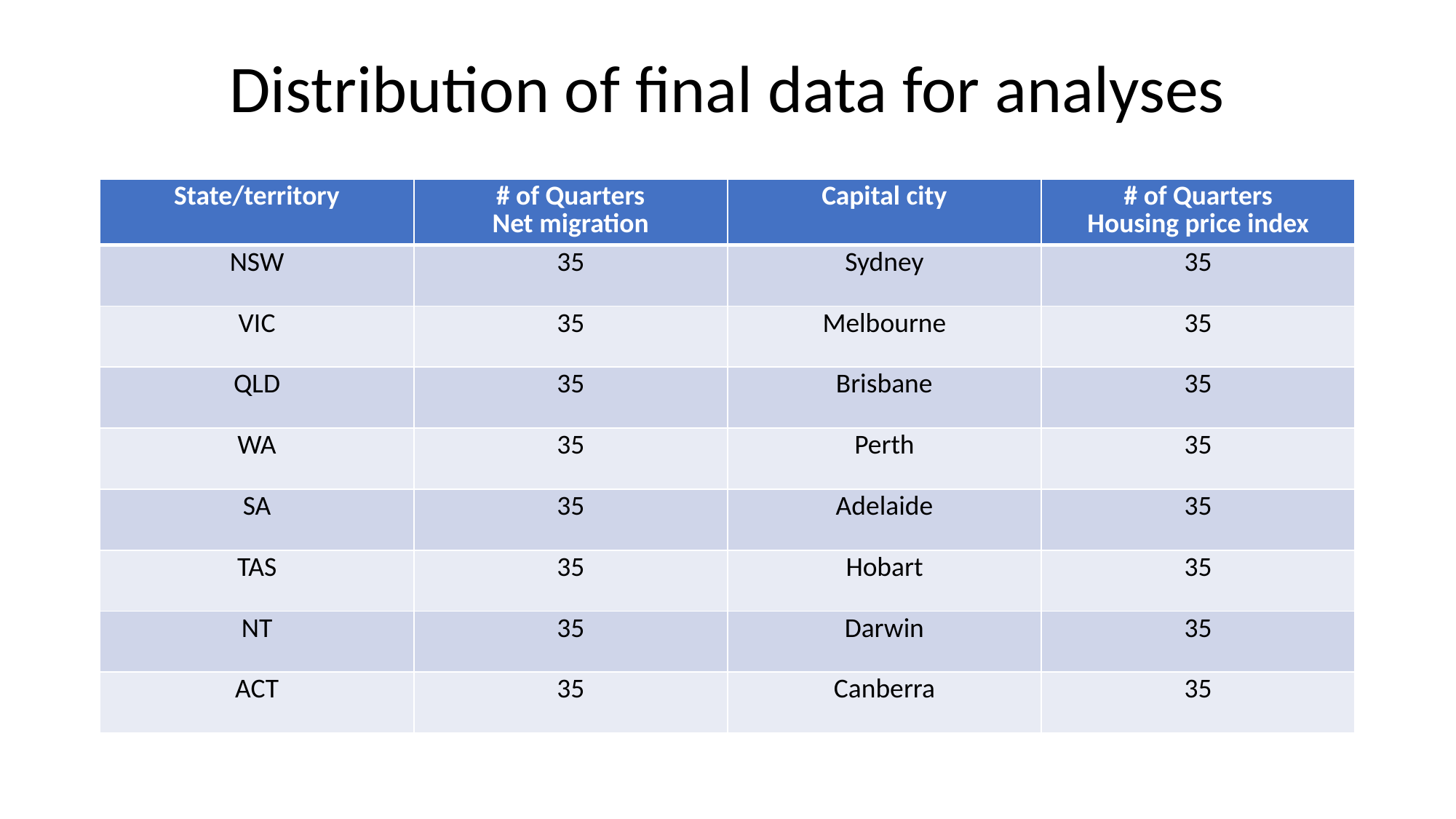

# Distribution of final data for analyses
| State/territory | # of Quarters Net migration | Capital city | # of Quarters Housing price index |
| --- | --- | --- | --- |
| NSW | 35 | Sydney | 35 |
| VIC | 35 | Melbourne | 35 |
| QLD | 35 | Brisbane | 35 |
| WA | 35 | Perth | 35 |
| SA | 35 | Adelaide | 35 |
| TAS | 35 | Hobart | 35 |
| NT | 35 | Darwin | 35 |
| ACT | 35 | Canberra | 35 |